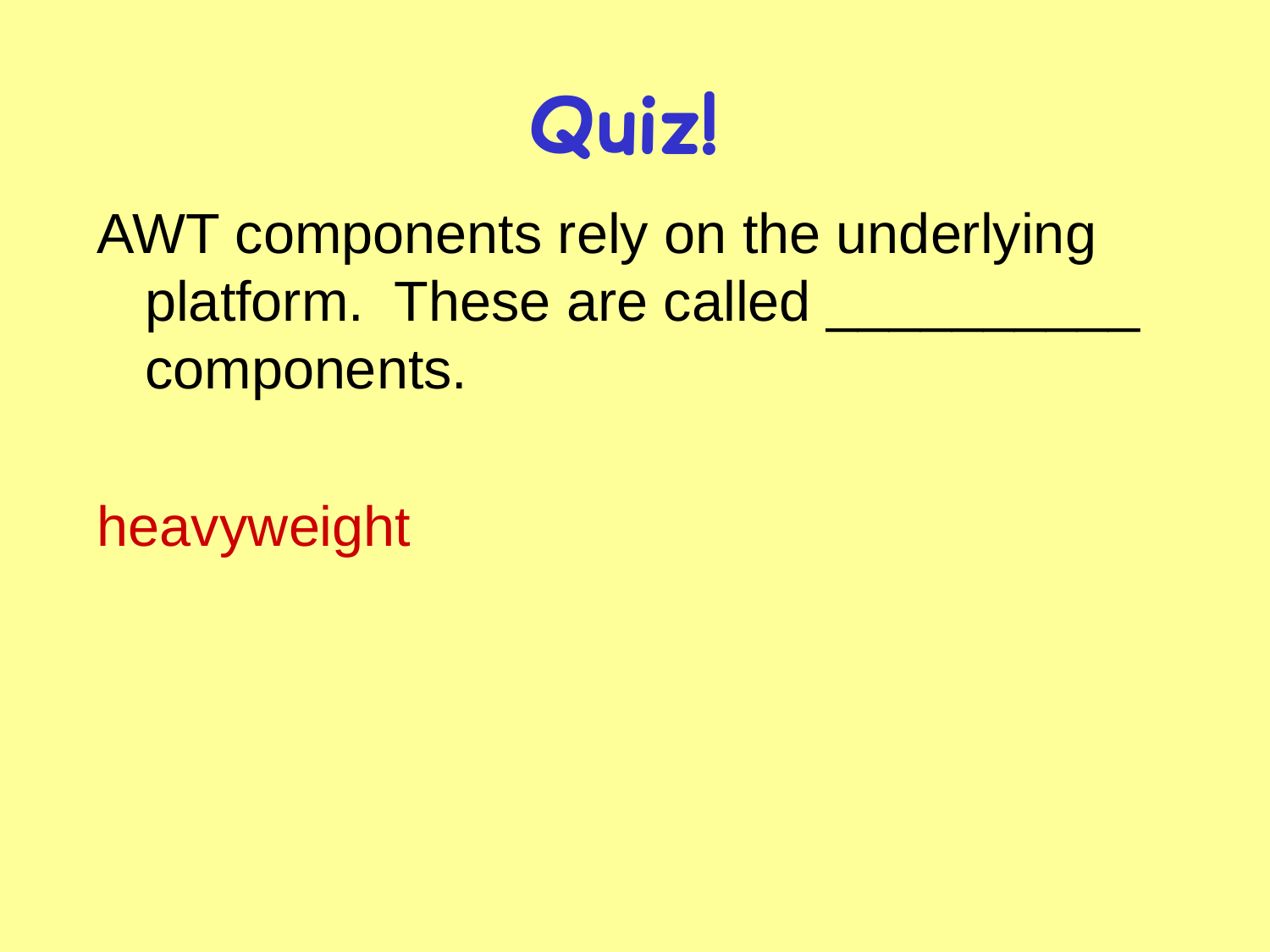

# Quiz!
AWT components rely on the underlying platform.  These are called __________ components.

heavyweight